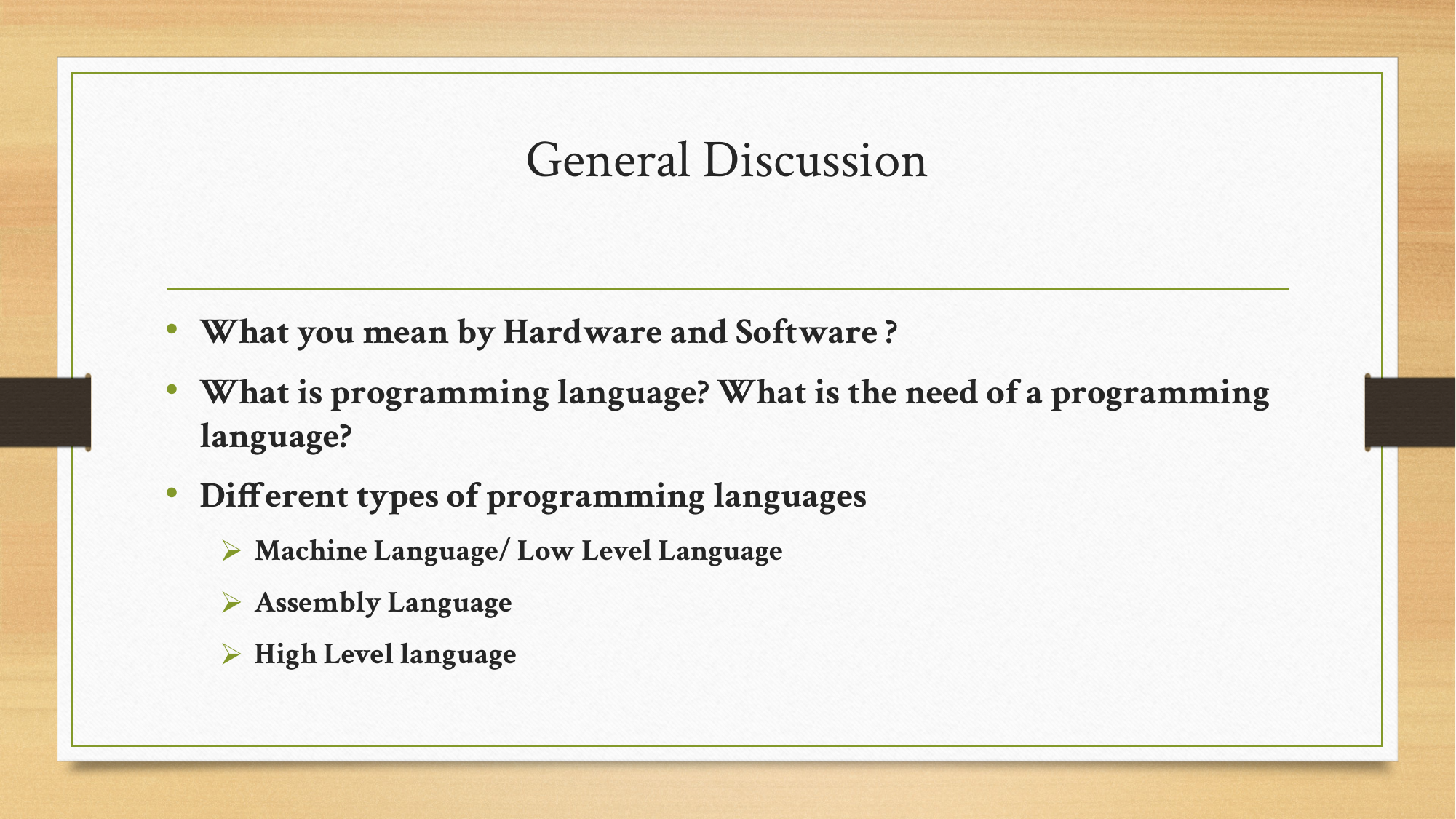

# General Discussion
What you mean by Hardware and Software ?
What is programming language? What is the need of a programming language?
Different types of programming languages
Machine Language/ Low Level Language
Assembly Language
High Level language